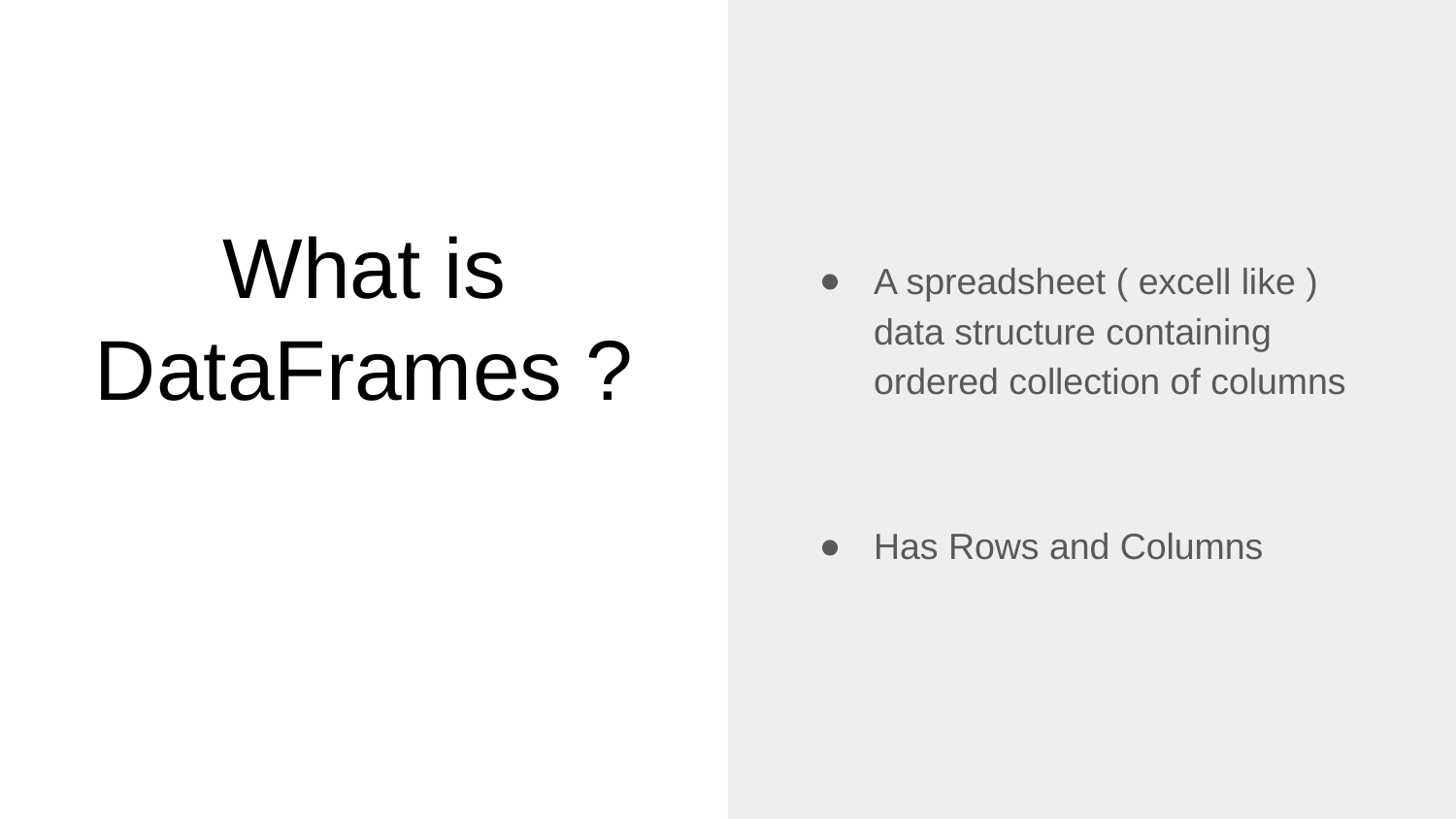

A spreadsheet ( excell like ) data structure containing ordered collection of columns

Has Rows and Columns
# What is DataFrames ?